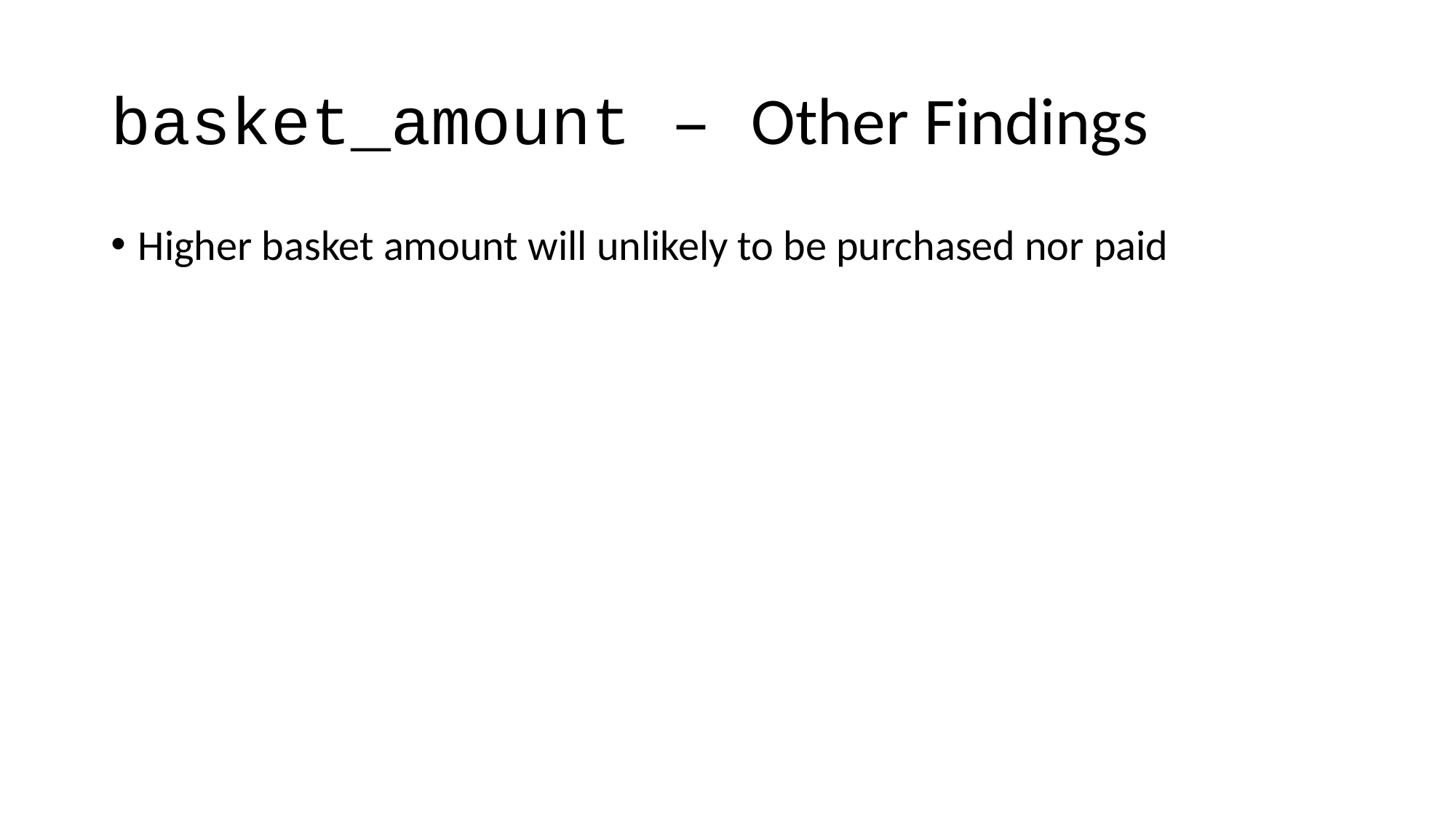

# basket_amount – Other Findings
Higher basket amount will unlikely to be purchased nor paid